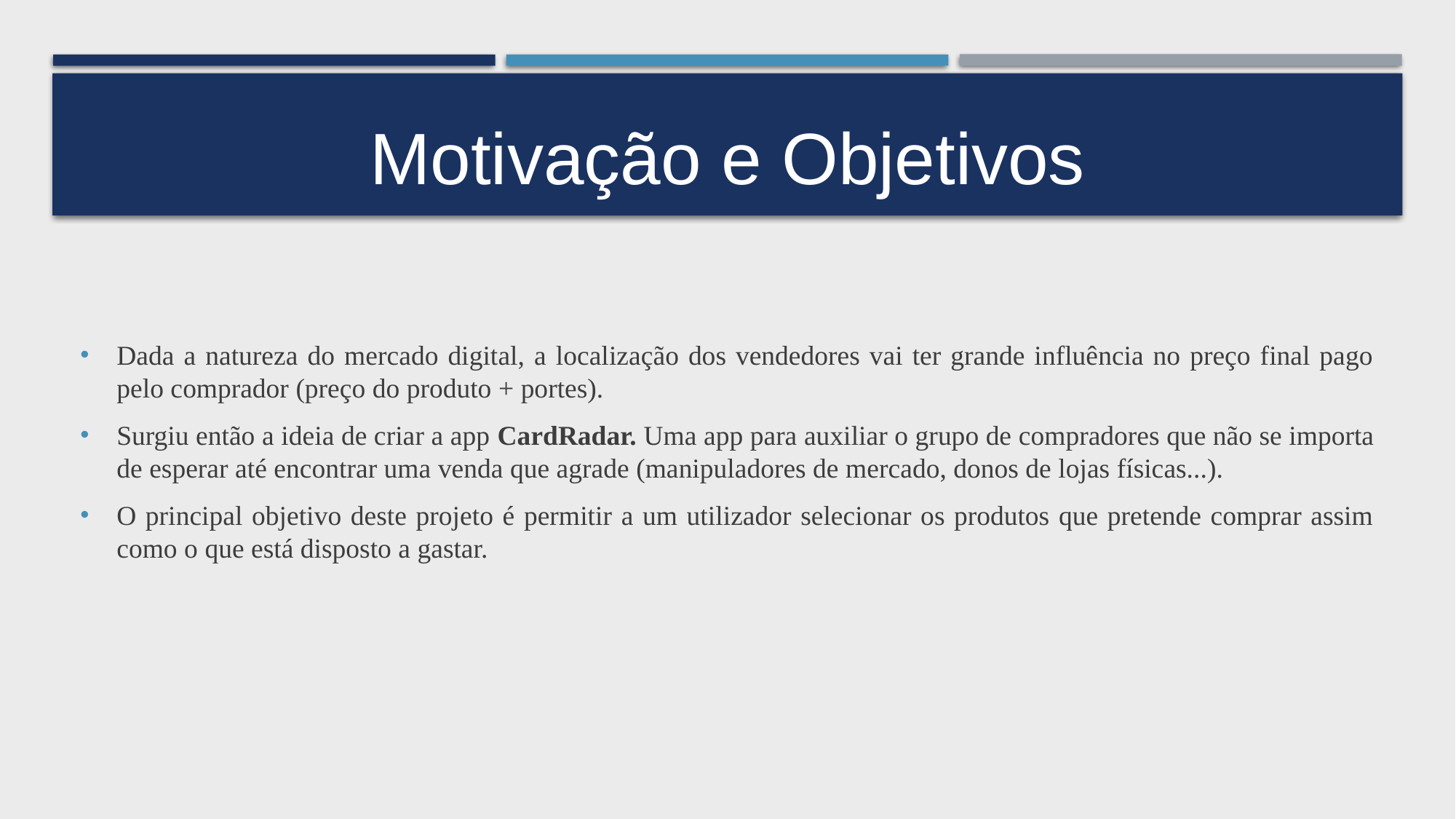

# Motivação e Objetivos
Dada a natureza do mercado digital, a localização dos vendedores vai ter grande influência no preço final pago pelo comprador (preço do produto + portes).
Surgiu então a ideia de criar a app CardRadar. Uma app para auxiliar o grupo de compradores que não se importa de esperar até encontrar uma venda que agrade (manipuladores de mercado, donos de lojas físicas...).
O principal objetivo deste projeto é permitir a um utilizador selecionar os produtos que pretende comprar assim como o que está disposto a gastar.